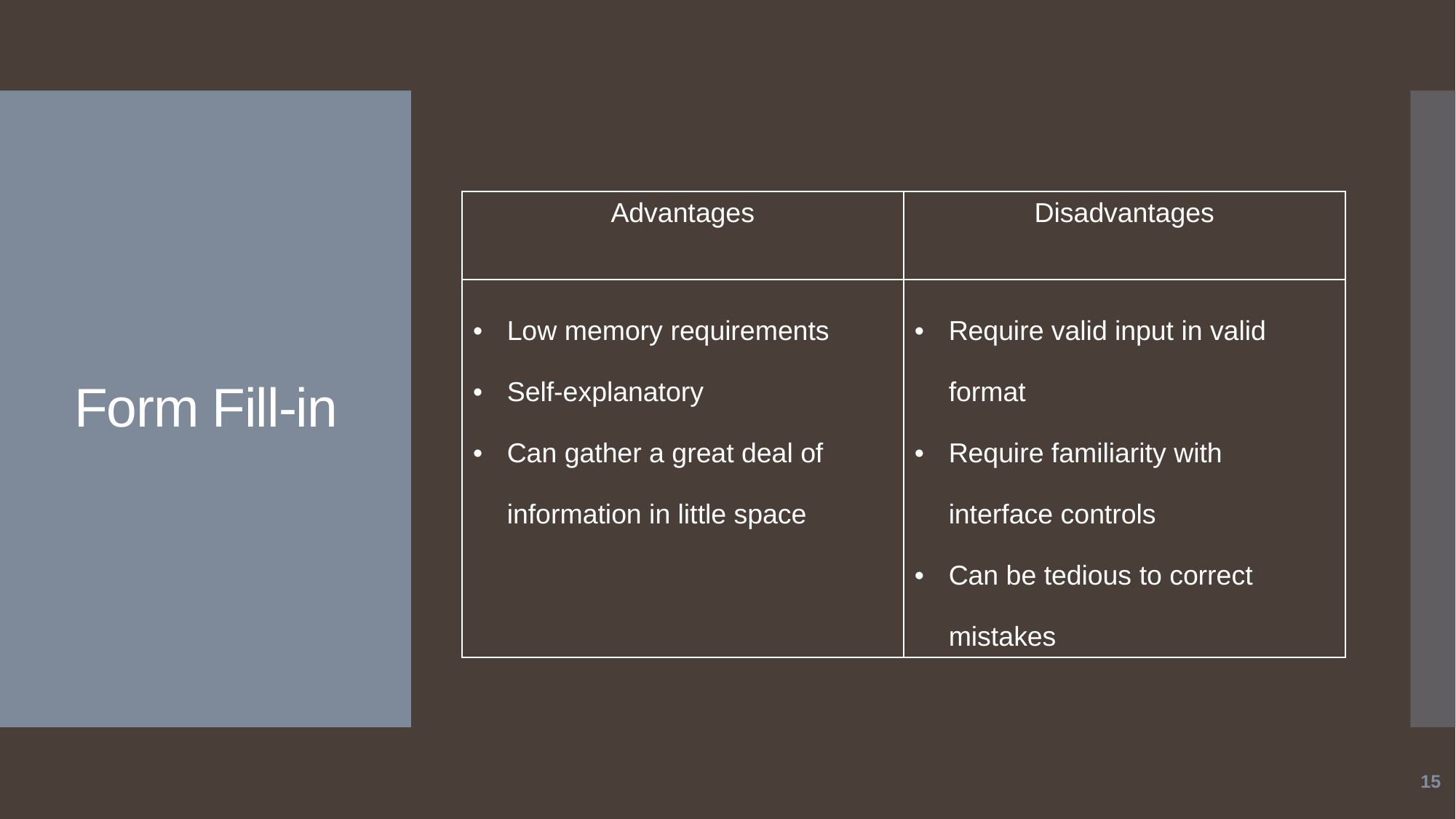

# Form Fill-in
| Advantages | Disadvantages |
| --- | --- |
| Low memory requirements Self-explanatory Can gather a great deal of information in little space | Require valid input in valid format Require familiarity with interface controls Can be tedious to correct mistakes |
15